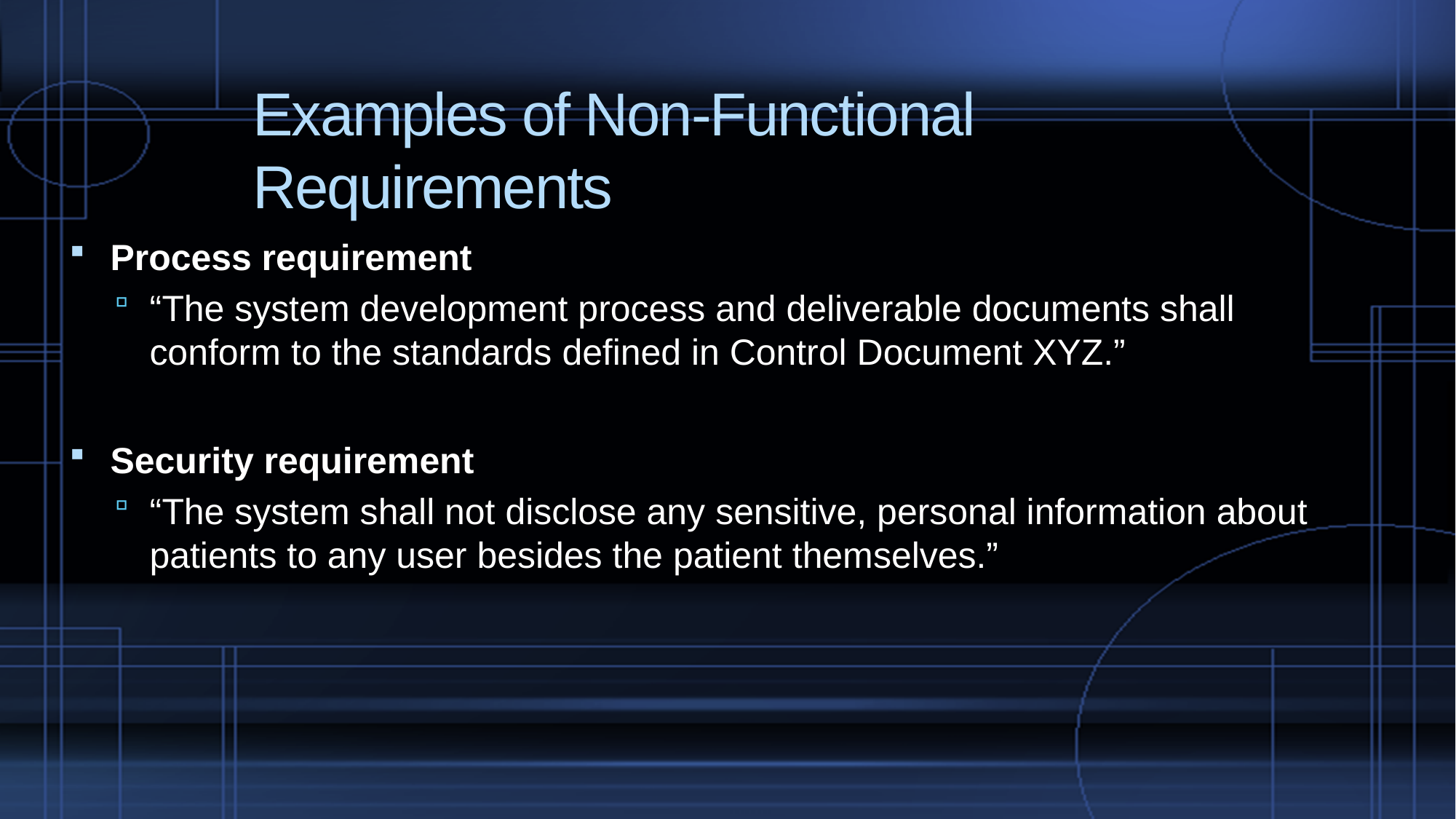

# Examples of Non-Functional Requirements
Process requirement
“The system development process and deliverable documents shall conform to the standards defined in Control Document XYZ.”

Security requirement
“The system shall not disclose any sensitive, personal information about patients to any user besides the patient themselves.”